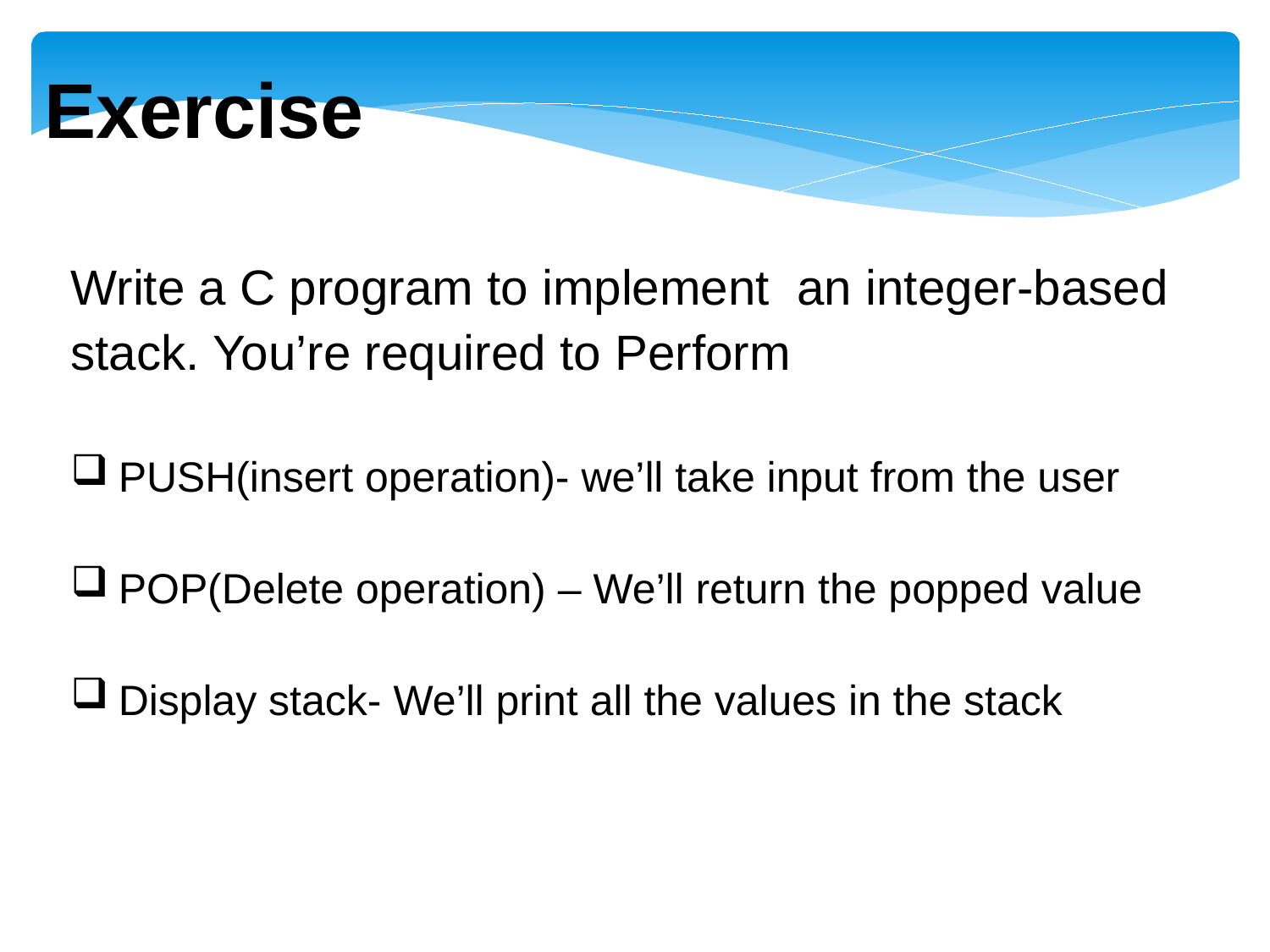

Exercise
Write a C program to implement  an integer-based stack. You’re required to Perform

PUSH(insert operation)- we’ll take input from the user

POP(Delete operation) – We’ll return the popped value

Display stack- We’ll print all the values in the stack